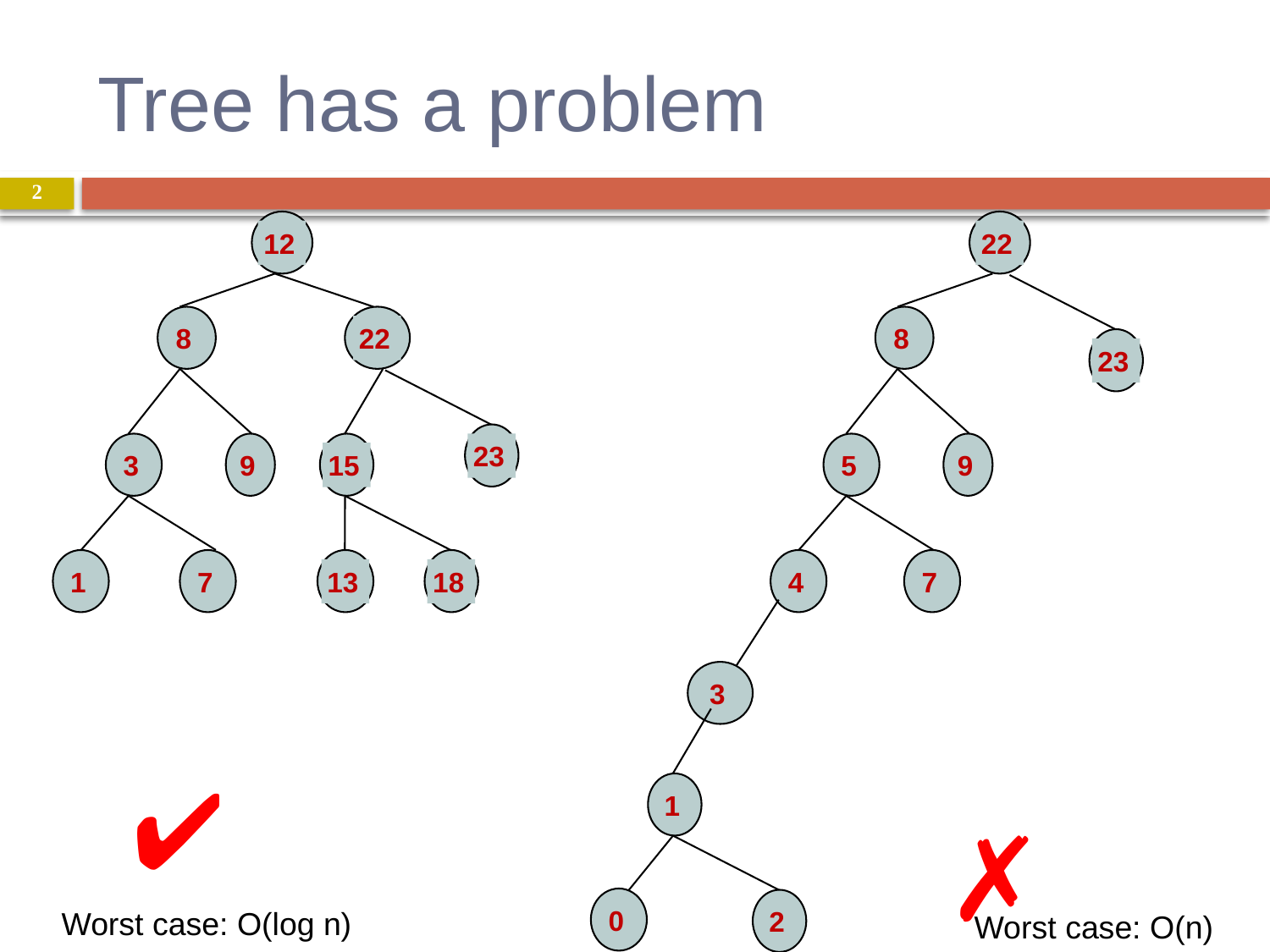

# Tree has a problem
2

12

22

8

22

8

23

23

3

9

15

5

9

1

7

13

18

4

7

3

✔

1
✗

0

2
Worst case: O(log n)
Worst case: O(n)